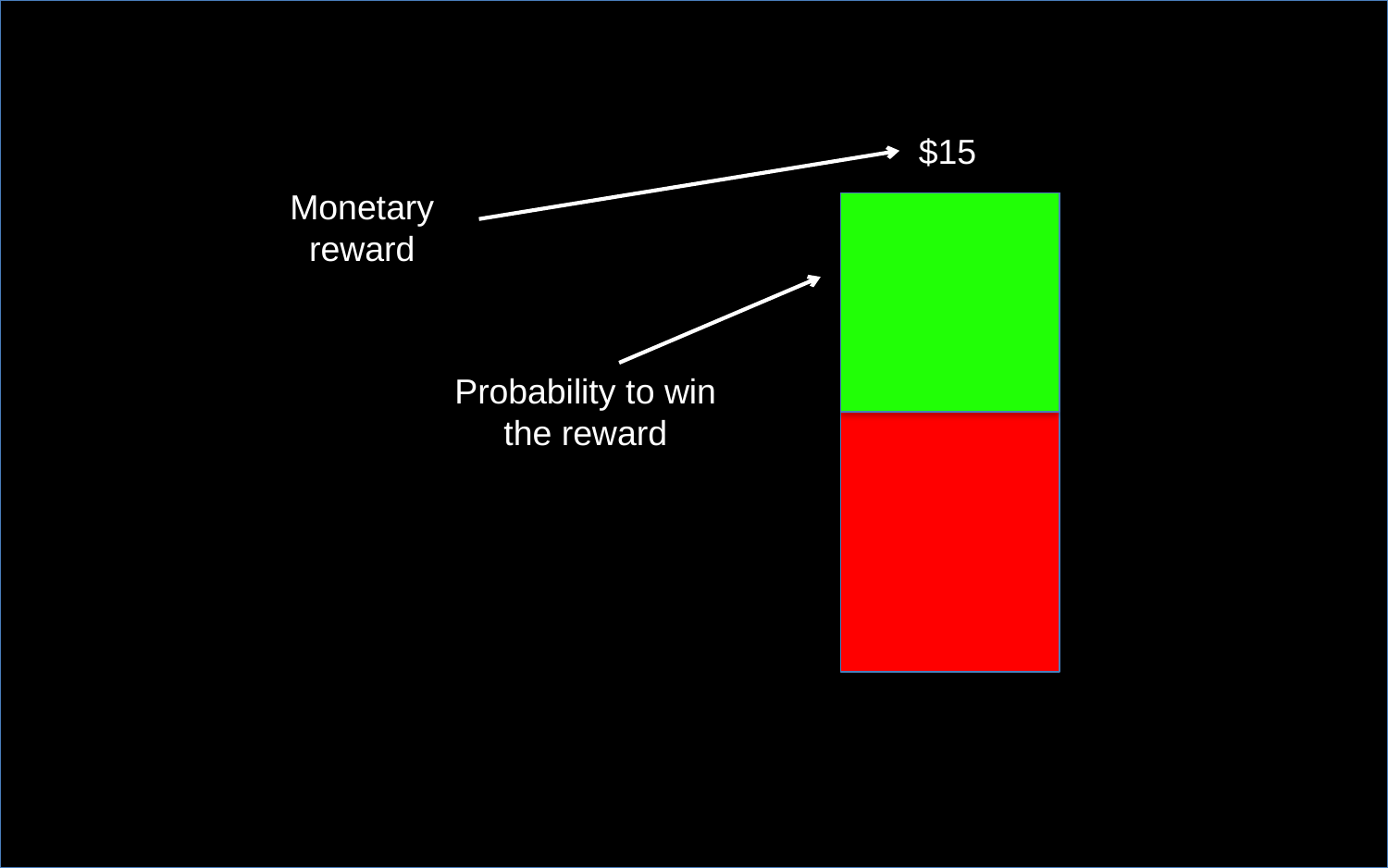

$15
Monetary reward

Probability to win the reward